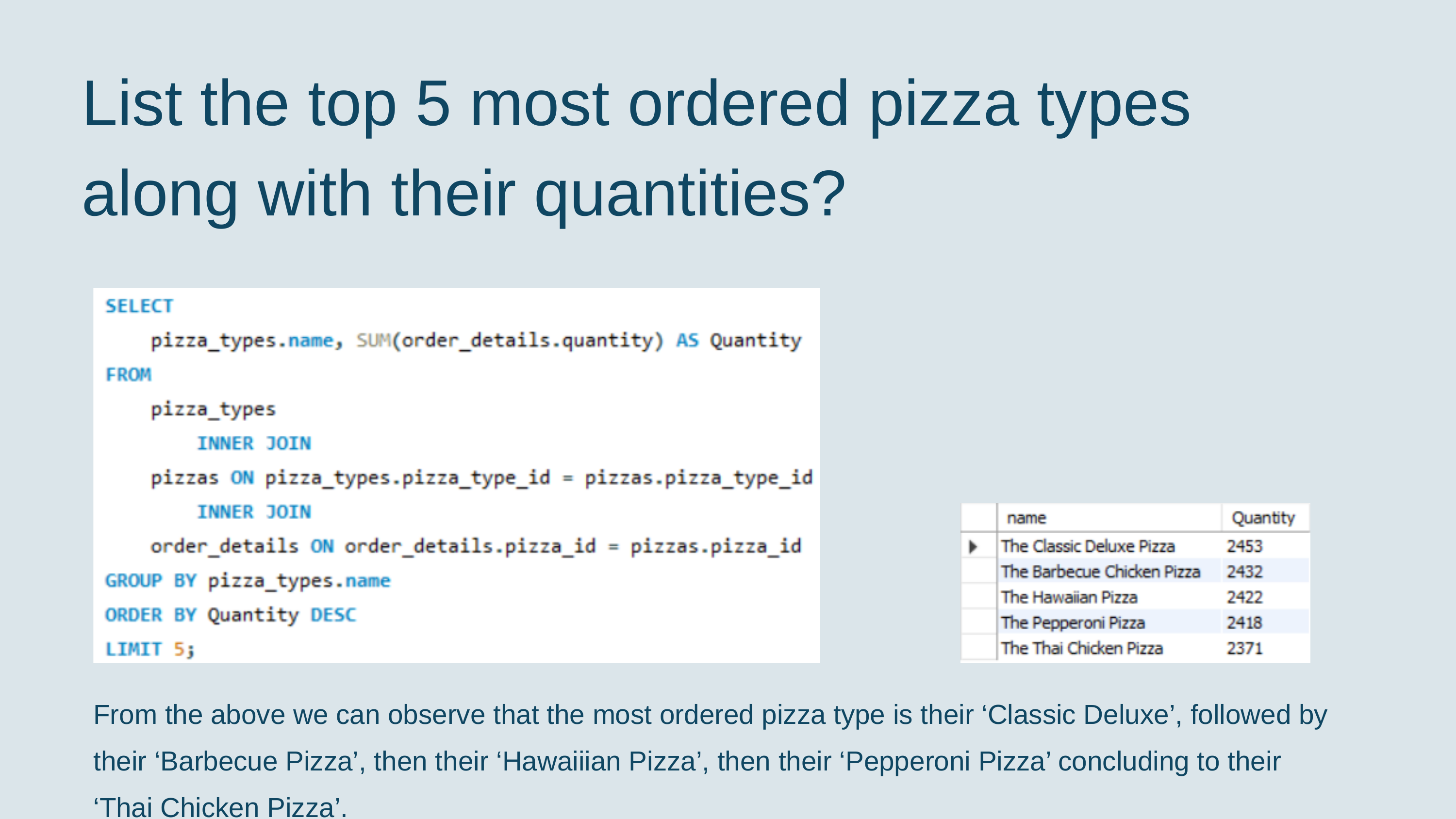

List the top 5 most ordered pizza types along with their quantities?

From the above we can observe that the most ordered pizza type is their ‘Classic Deluxe’, followed by their ‘Barbecue Pizza’, then their ‘Hawaiiian Pizza’, then their ‘Pepperoni Pizza’ concluding to their ‘Thai Chicken Pizza’.